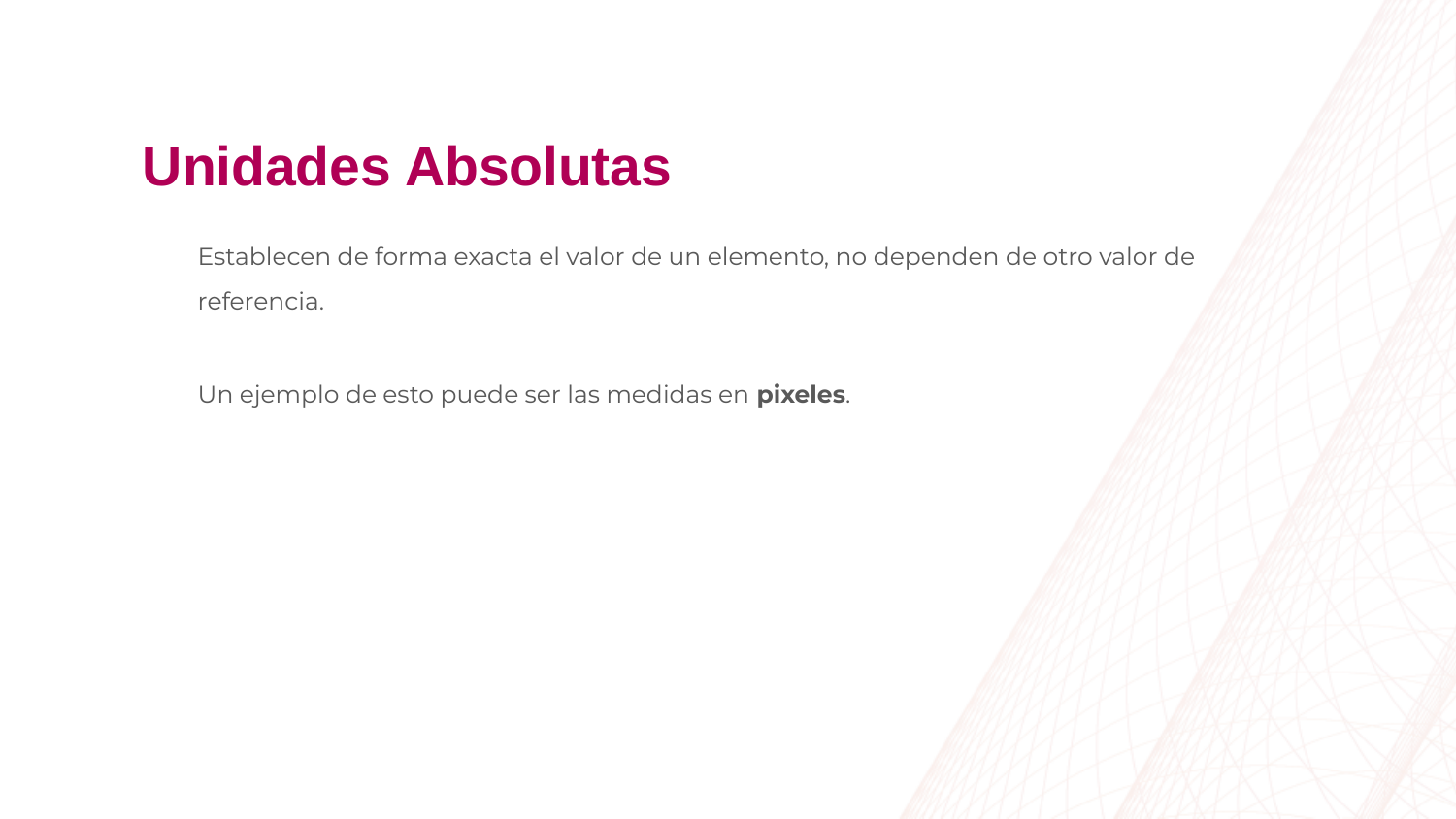

Unidades Absolutas
Establecen de forma exacta el valor de un elemento, no dependen de otro valor de referencia.
Un ejemplo de esto puede ser las medidas en pixeles.